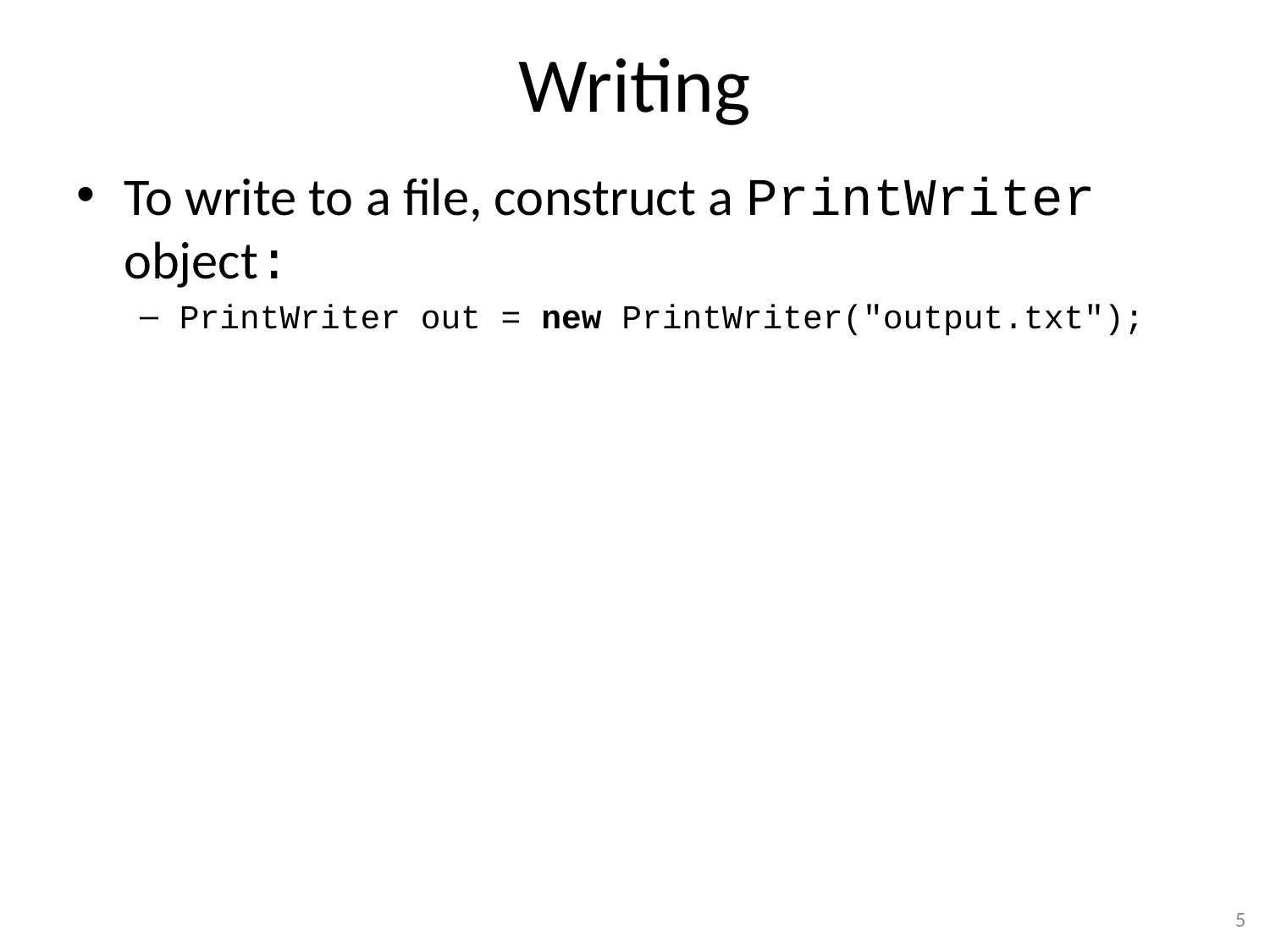

# Writing
To write to a ﬁle, construct a PrintWriter object:
PrintWriter out = new PrintWriter("output.txt");
5